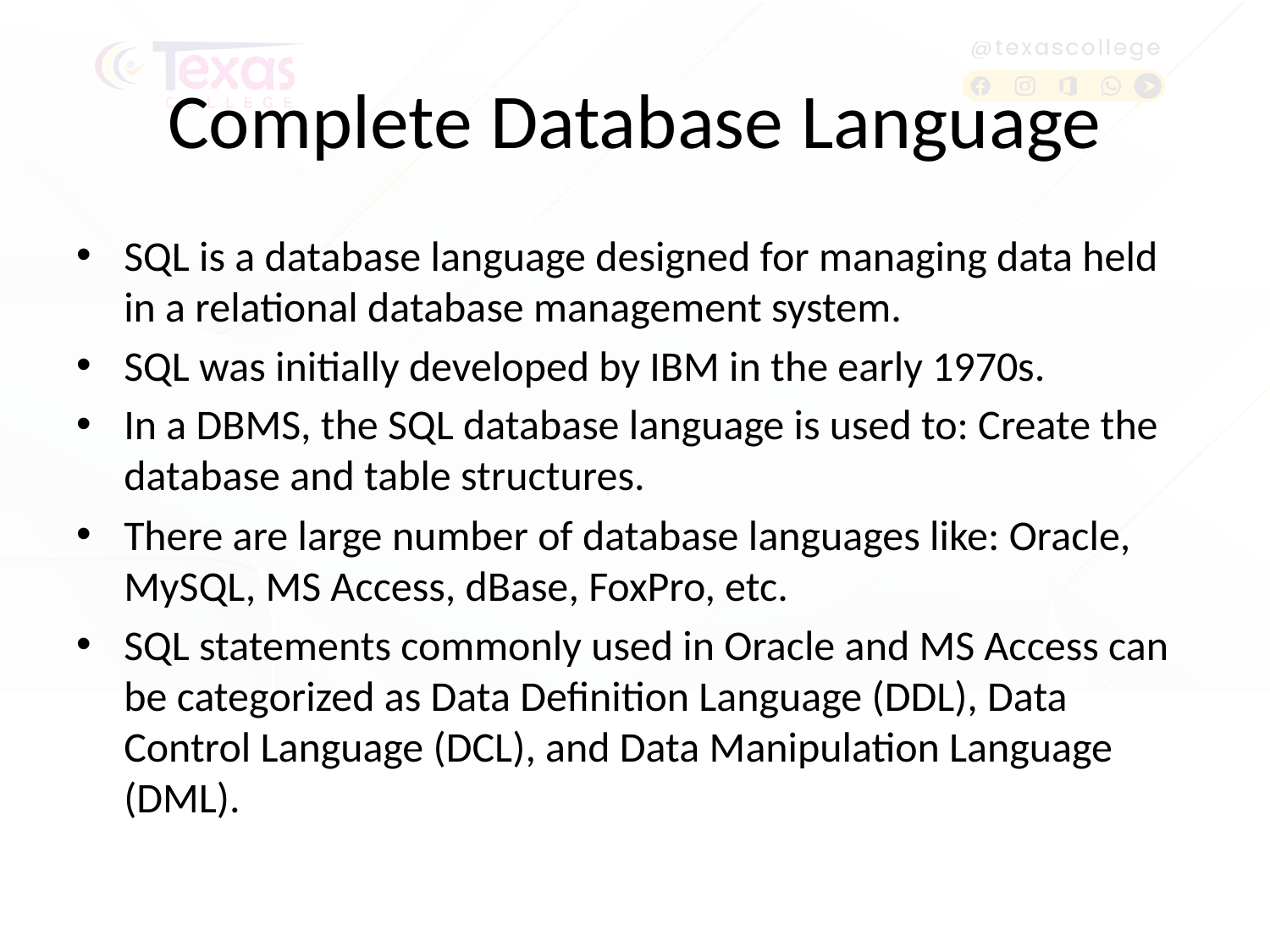

# Complete Database Language
SQL is a database language designed for managing data held
in a relational database management system.
SQL was initially developed by IBM in the early 1970s.
In a DBMS, the SQL database language is used to: Create the
database and table structures.
There are large number of database languages like: Oracle,
MySQL, MS Access, dBase, FoxPro, etc.
SQL statements commonly used in Oracle and MS Access can
be categorized as Data Definition Language (DDL), Data
Control Language (DCL), and Data Manipulation Language
(DML).